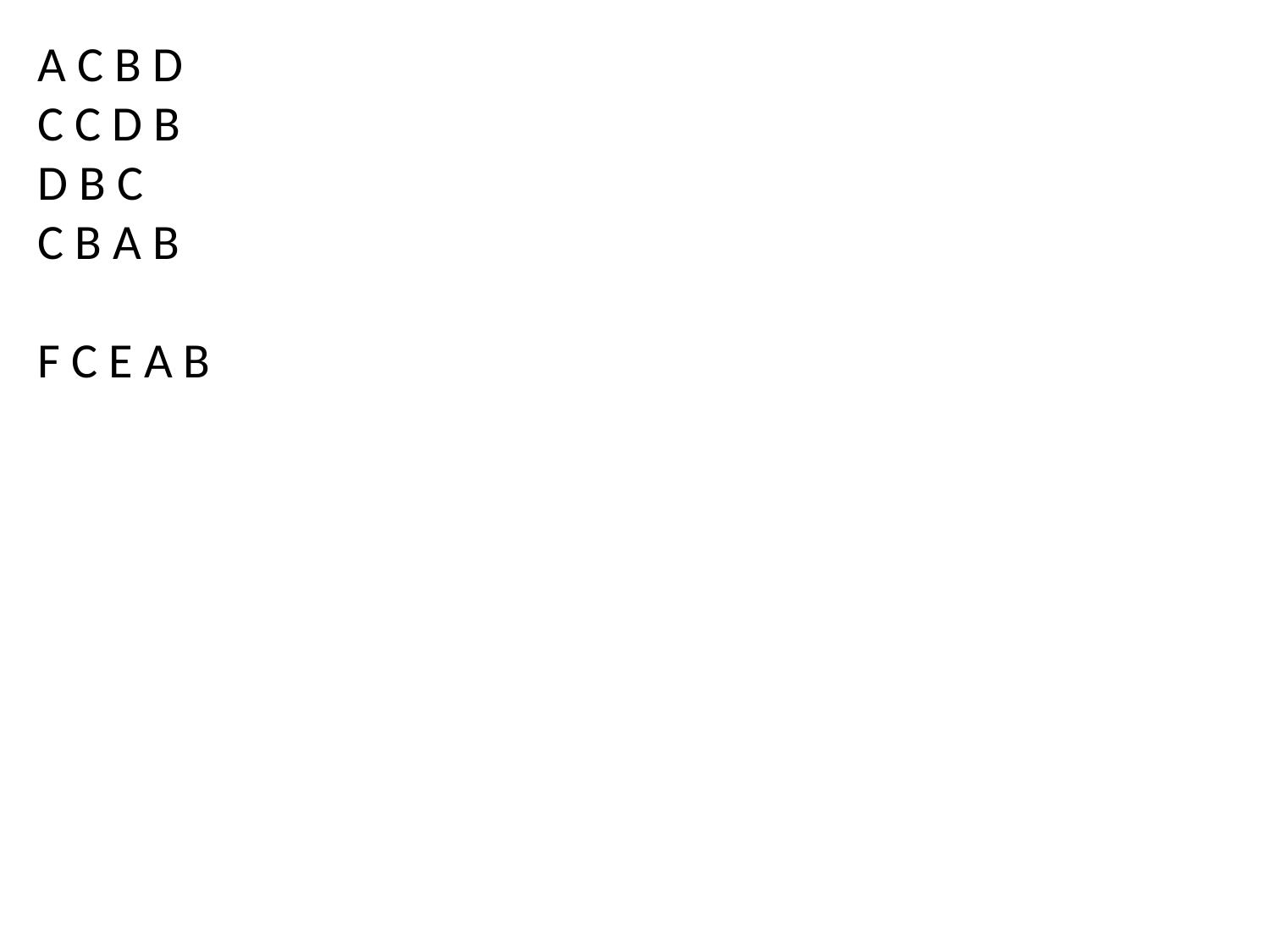

A C B D
C C D B
D B C
C B A B

F C E A B